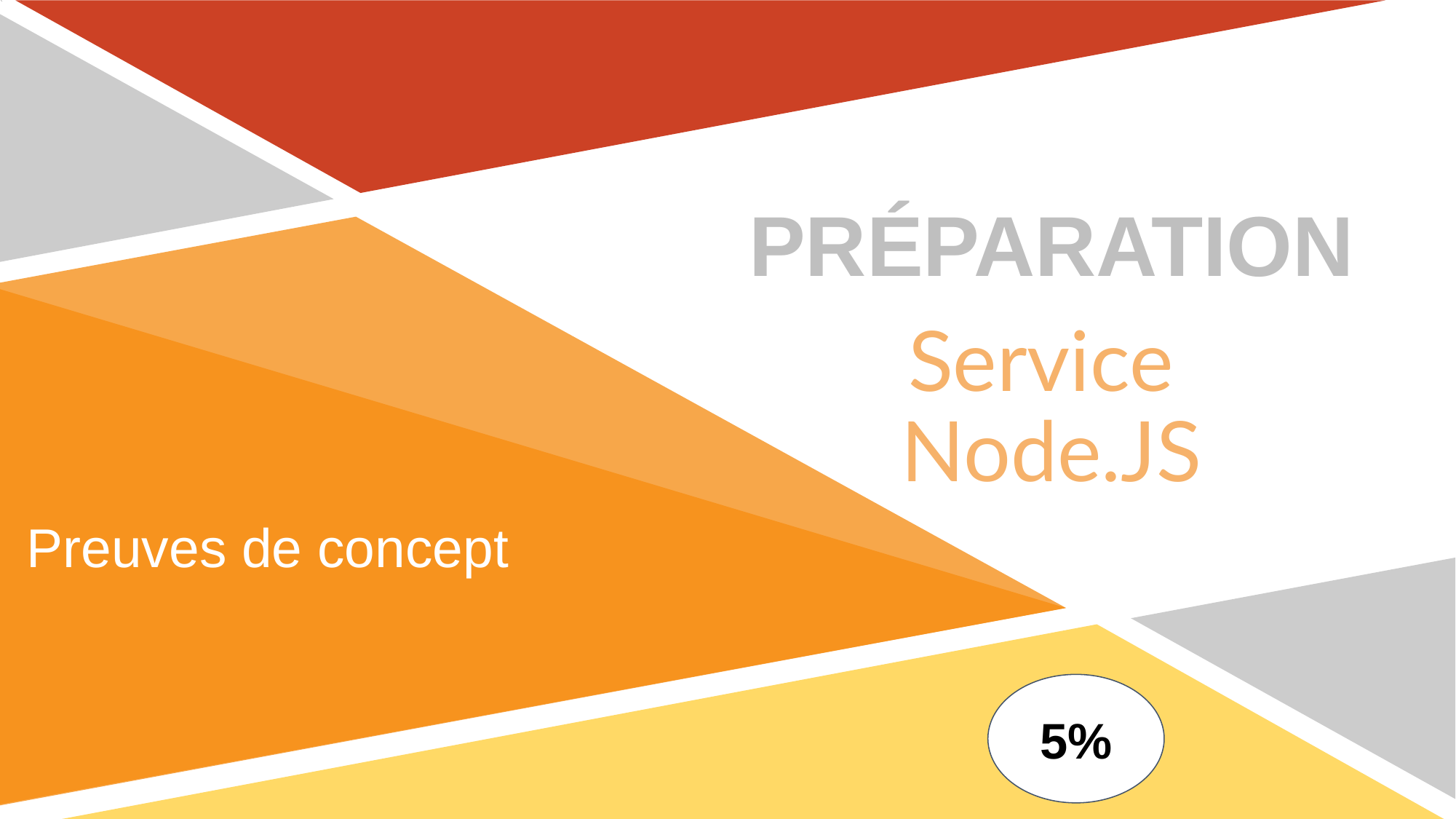

# PRÉPARATION

Service
Node.JS
Preuves de concept
5%